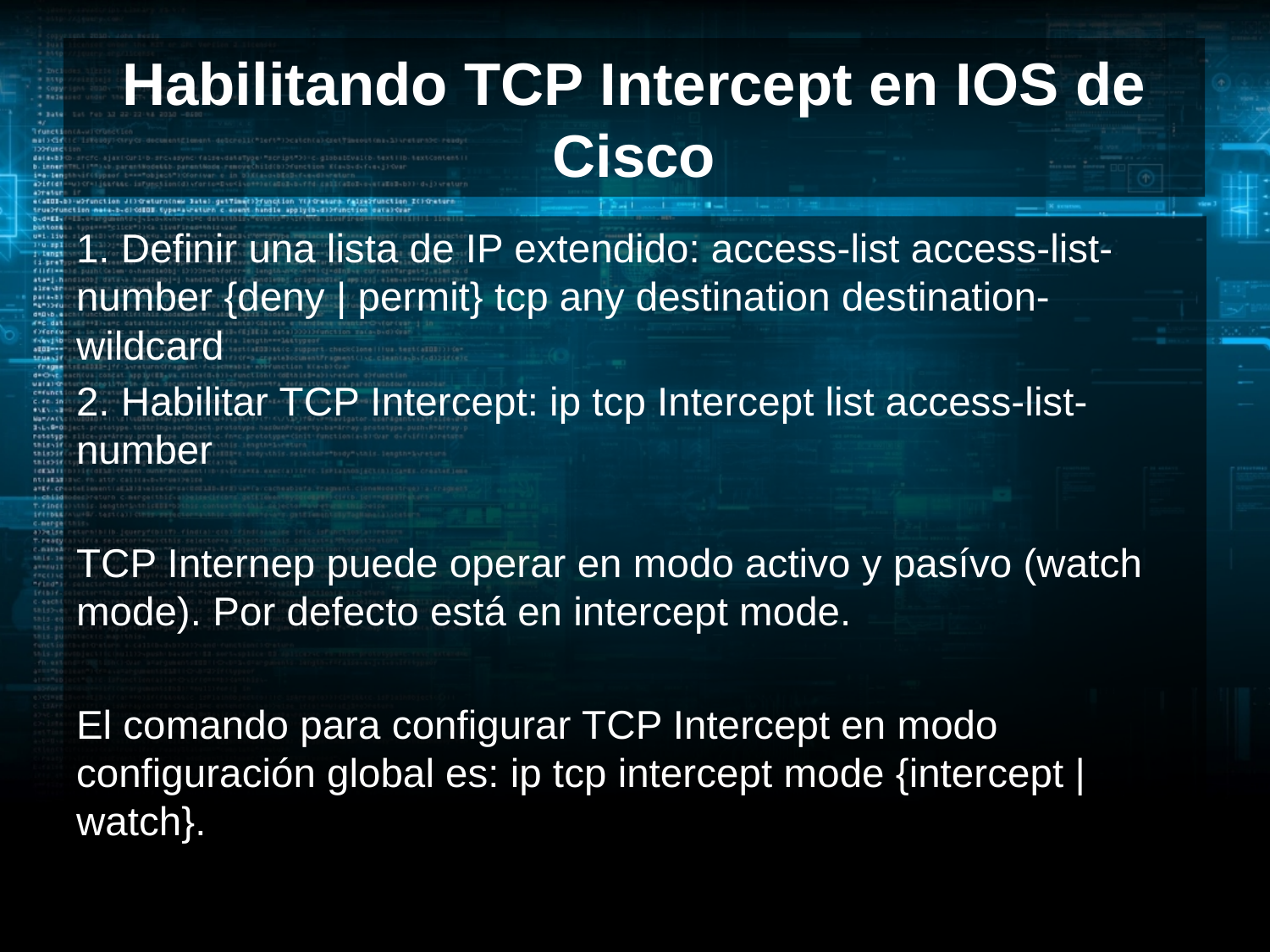

# Habilitando TCP Intercept en IOS de Cisco
1. Definir una lista de IP extendido: access-list access-list-number {deny | permit} tcp any destination destination-wildcard
2. Habilitar TCP Intercept: ip tcp Intercept list access-list-number

TCP Internep puede operar en modo activo y pasívo (watch mode). Por defecto está en intercept mode.

El comando para configurar TCP Intercept en modo configuración global es: ip tcp intercept mode {intercept | watch}.